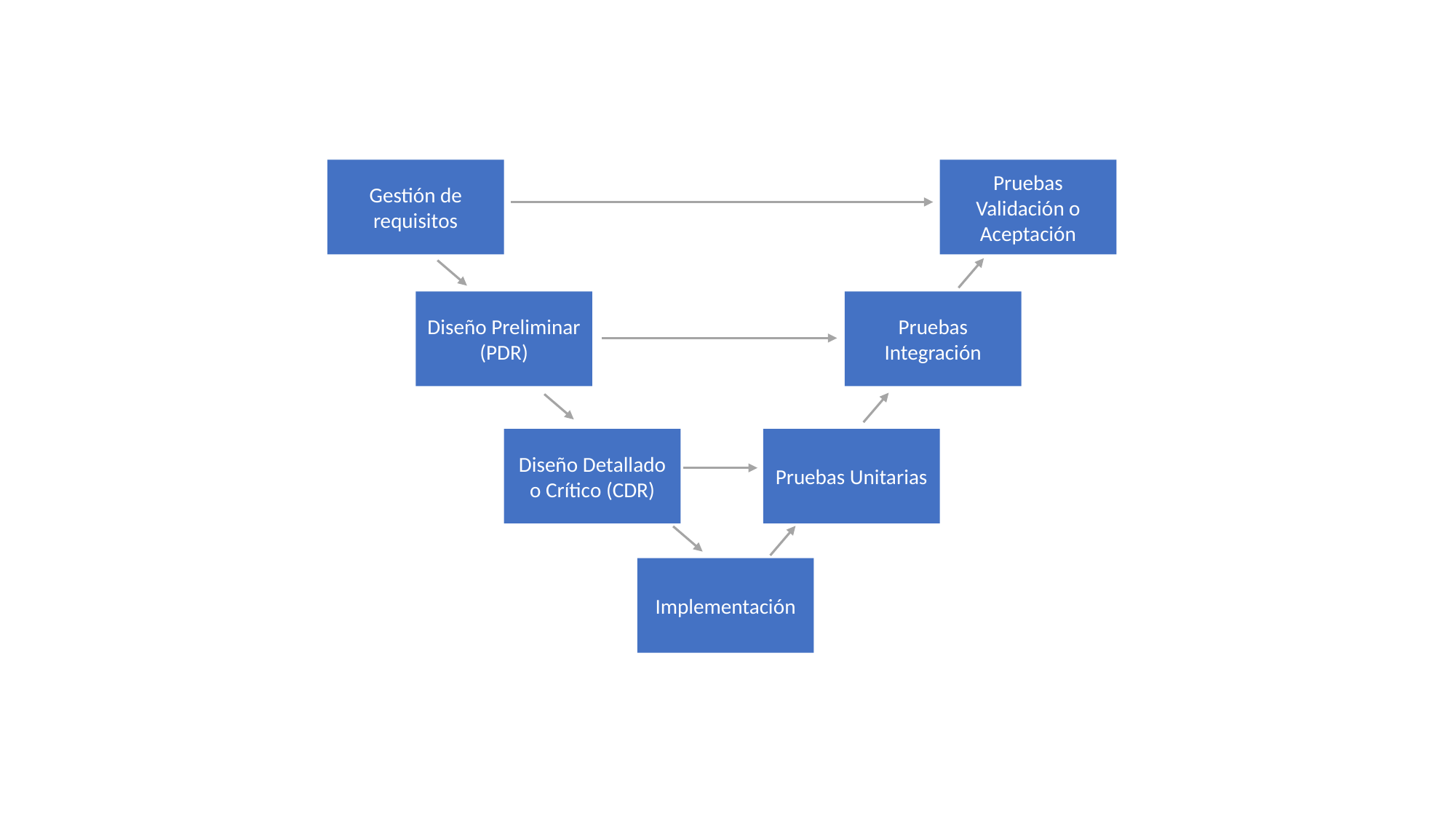

Gestión de requisitos
Pruebas Validación o Aceptación
Diseño Preliminar (PDR)
Pruebas Integración
Pruebas Unitarias
Diseño Detallado o Crítico (CDR)
Implementación